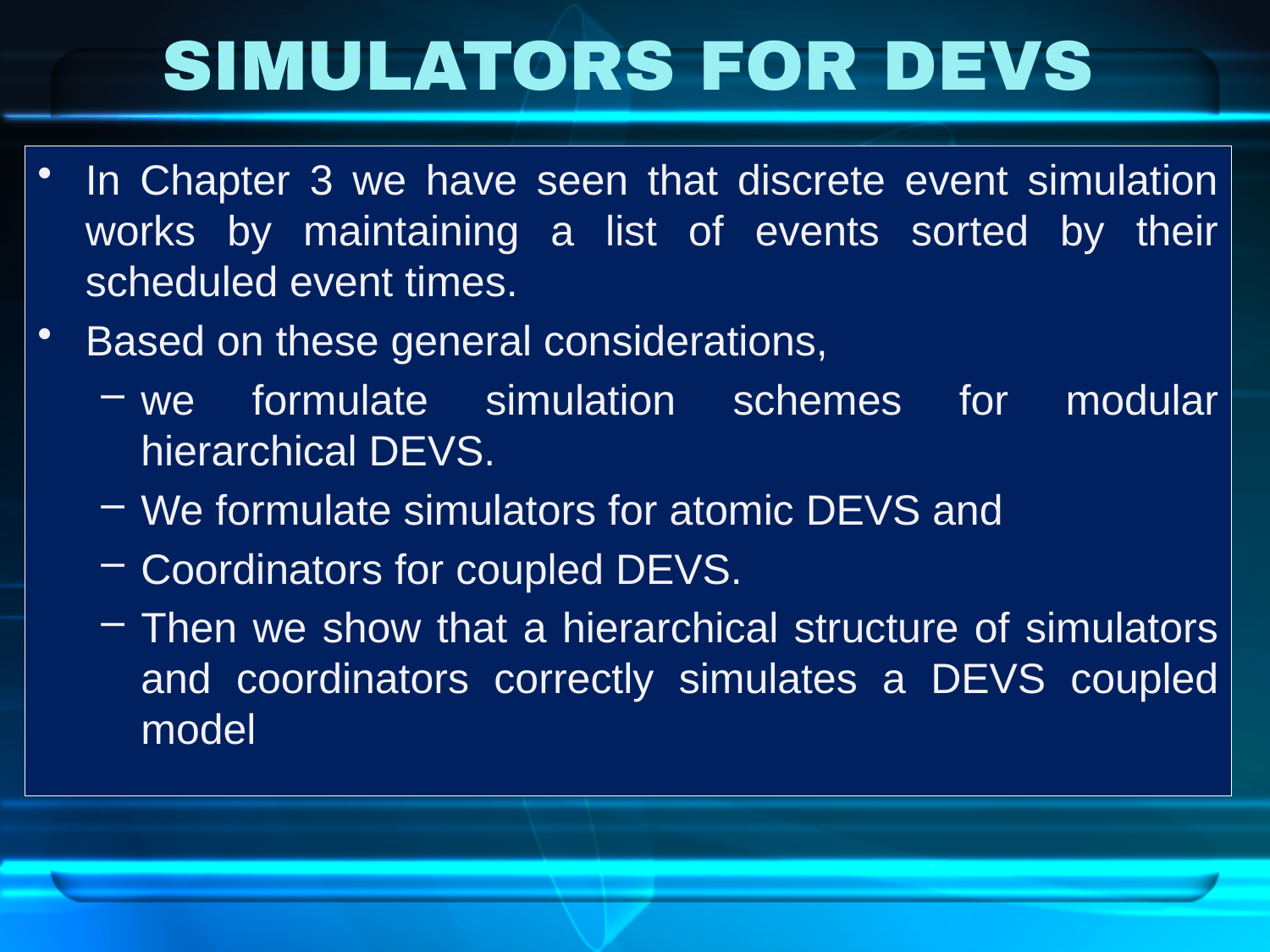

# SIMULATORS FOR DEVS
In Chapter 3 we have seen that discrete event simulation works by maintaining a list of events sorted by their scheduled event times.
Based on these general considerations,
we formulate simulation schemes for modular hierarchical DEVS.
We formulate simulators for atomic DEVS and
Coordinators for coupled DEVS.
Then we show that a hierarchical structure of simulators and coordinators correctly simulates a DEVS coupled model